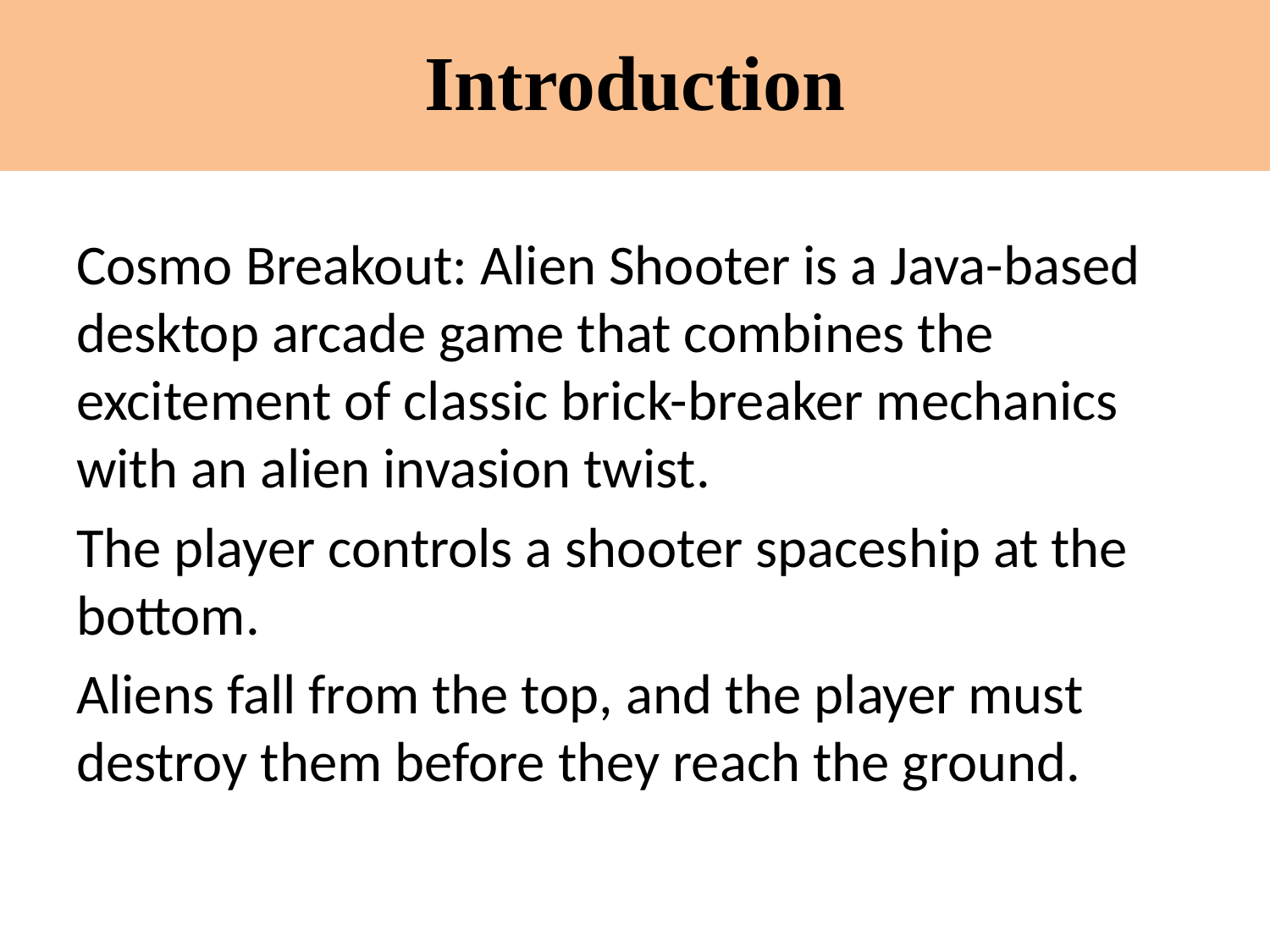

Introduction
# Introduction
Cosmo Breakout: Alien Shooter is a Java-based desktop arcade game that combines the excitement of classic brick-breaker mechanics with an alien invasion twist.
The player controls a shooter spaceship at the bottom.
Aliens fall from the top, and the player must destroy them before they reach the ground.